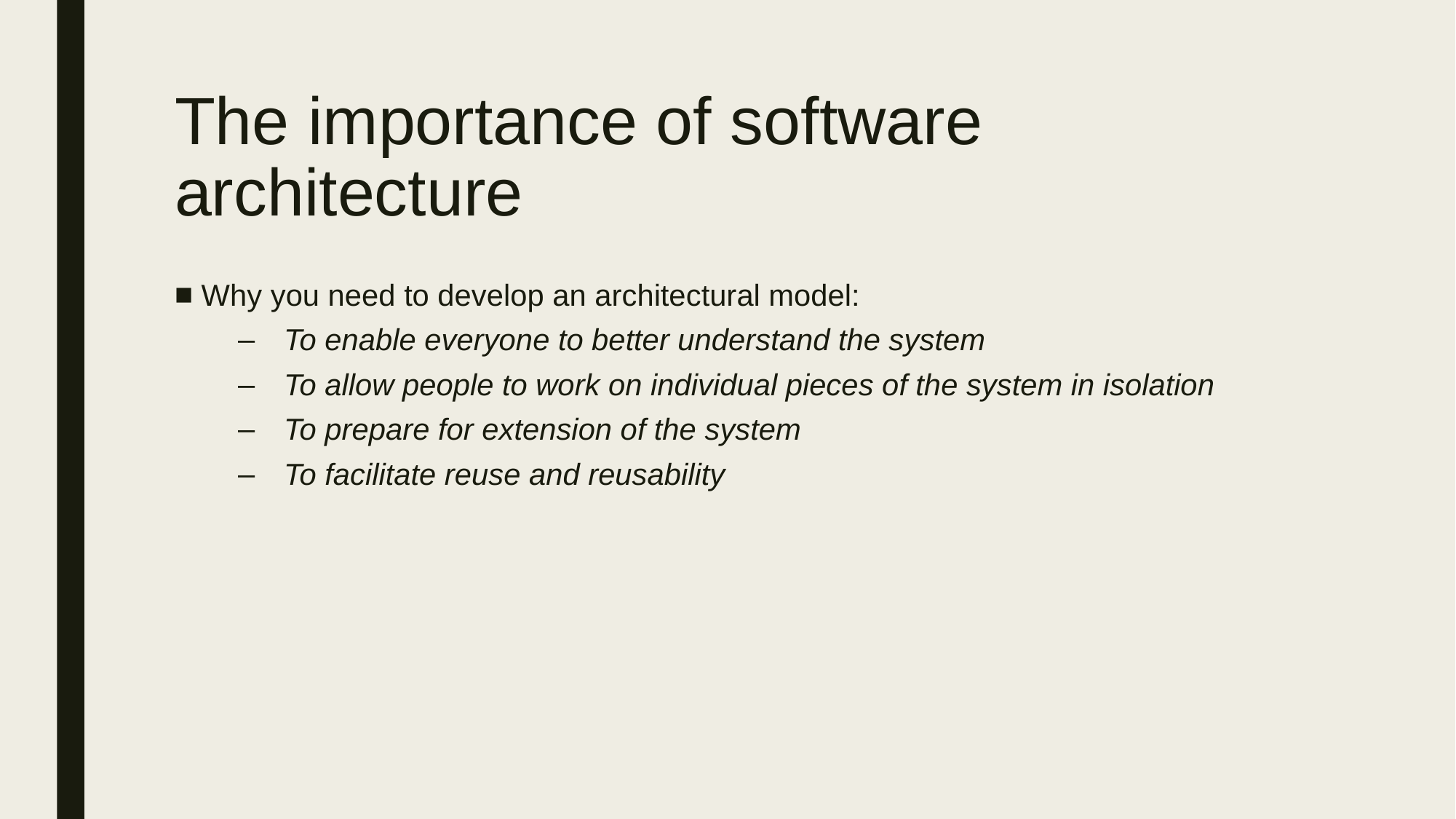

# The importance of software architecture
 Why you need to develop an architectural model:
To enable everyone to better understand the system
To allow people to work on individual pieces of the system in isolation
To prepare for extension of the system
To facilitate reuse and reusability